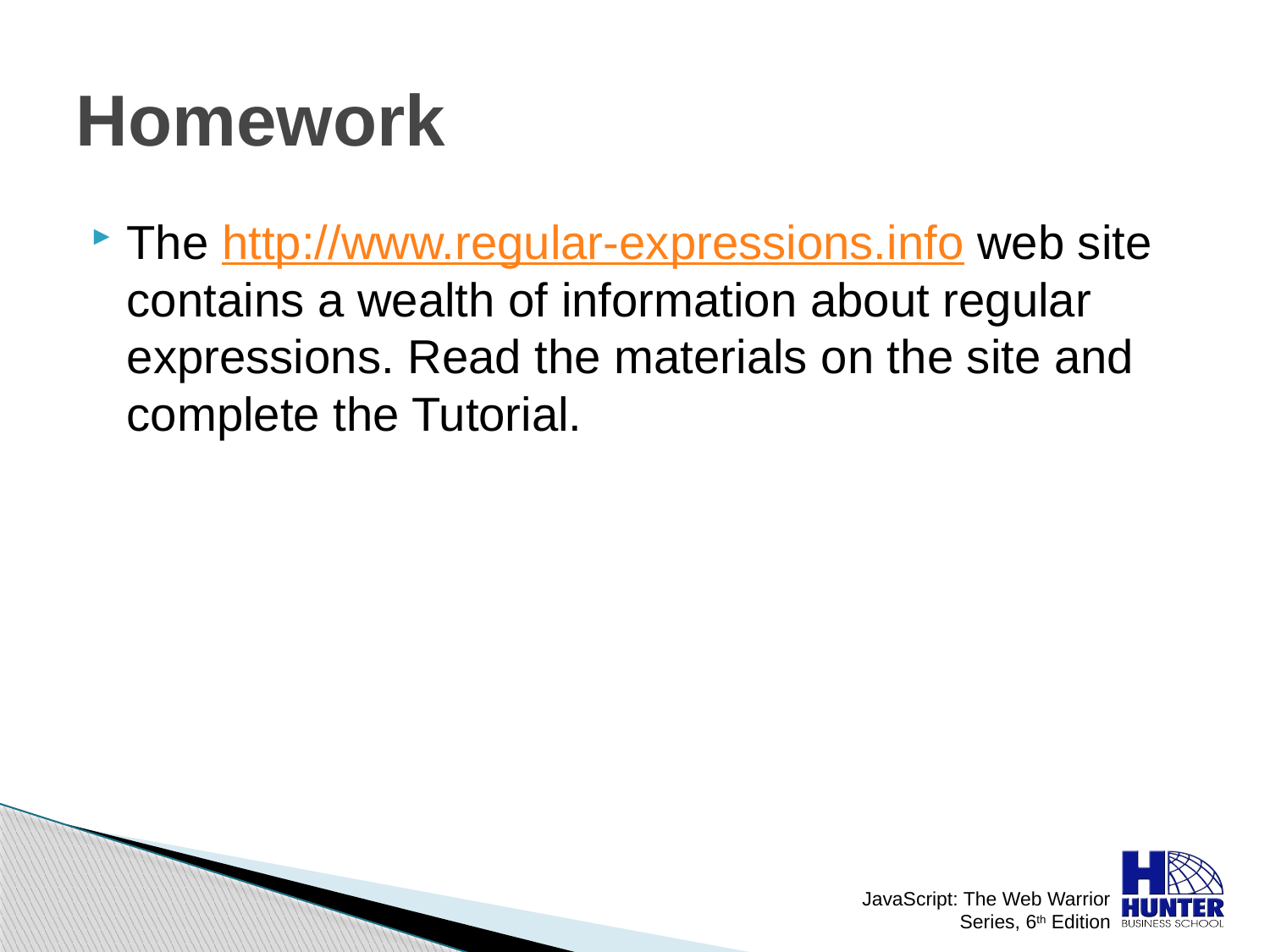

# Homework
The http://www.regular-expressions.info web site contains a wealth of information about regular expressions. Read the materials on the site and complete the Tutorial.